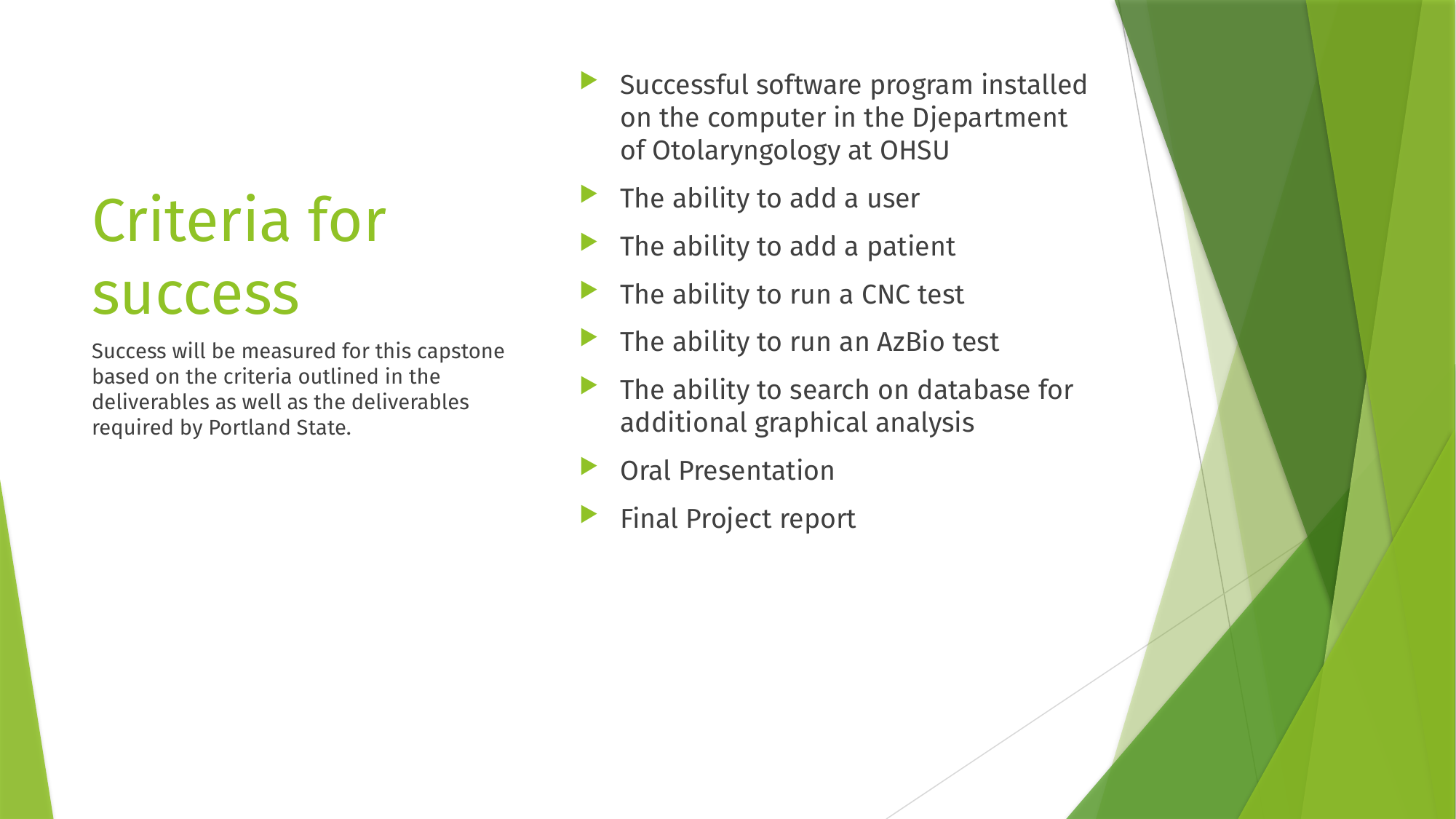

Successful software program installed on the computer in the Djepartment of Otolaryngology at OHSU
The ability to add a user
The ability to add a patient
The ability to run a CNC test
The ability to run an AzBio test
The ability to search on database for additional graphical analysis
Oral Presentation
Final Project report

# Criteria for success
Success will be measured for this capstone based on the criteria outlined in the deliverables as well as the deliverables required by Portland State.